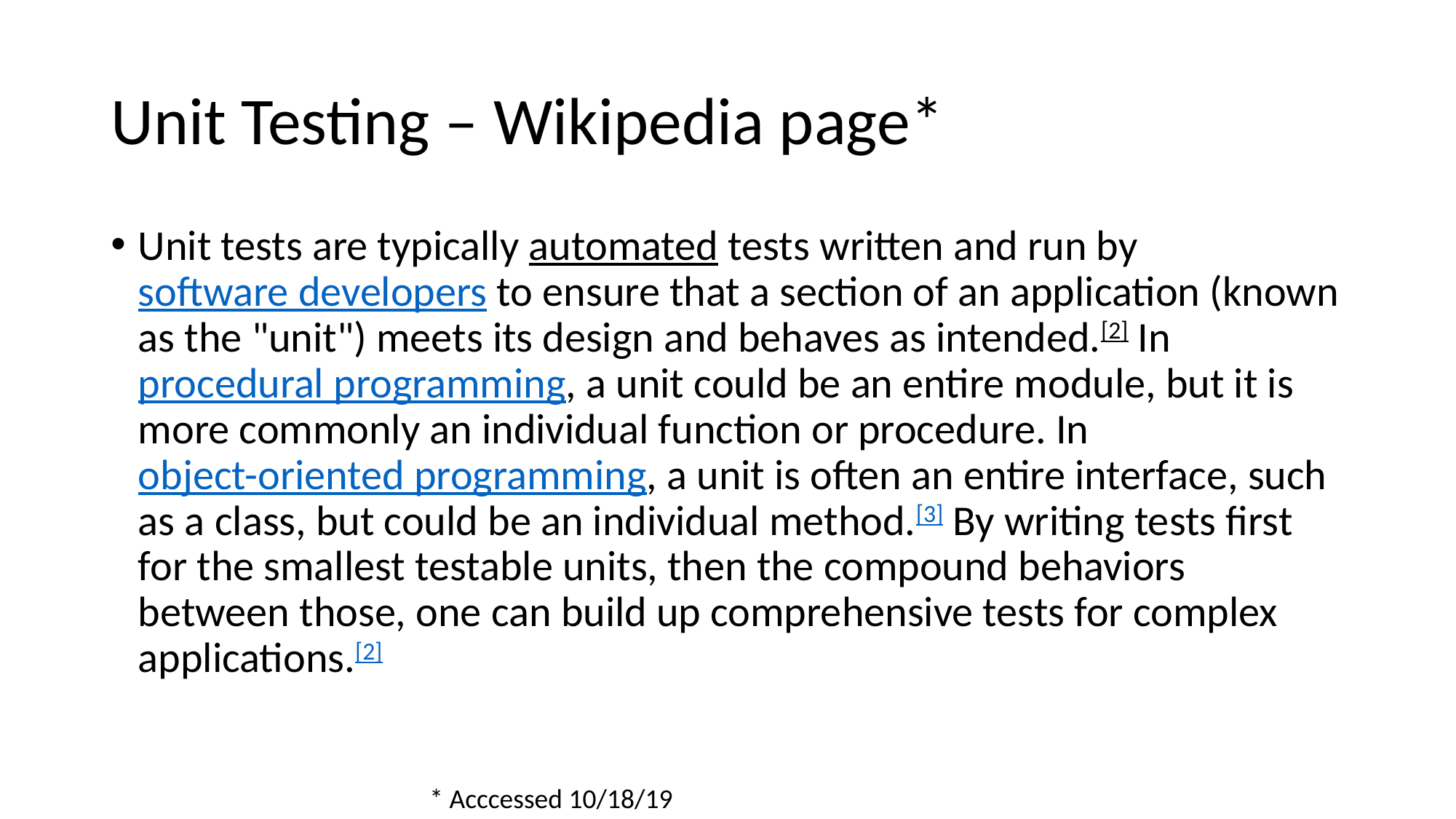

# Unit Testing – Wikipedia page*
Unit tests are typically automated tests written and run by software developers to ensure that a section of an application (known as the "unit") meets its design and behaves as intended.[2] In procedural programming, a unit could be an entire module, but it is more commonly an individual function or procedure. In object-oriented programming, a unit is often an entire interface, such as a class, but could be an individual method.[3] By writing tests first for the smallest testable units, then the compound behaviors between those, one can build up comprehensive tests for complex applications.[2]
* Acccessed 10/18/19